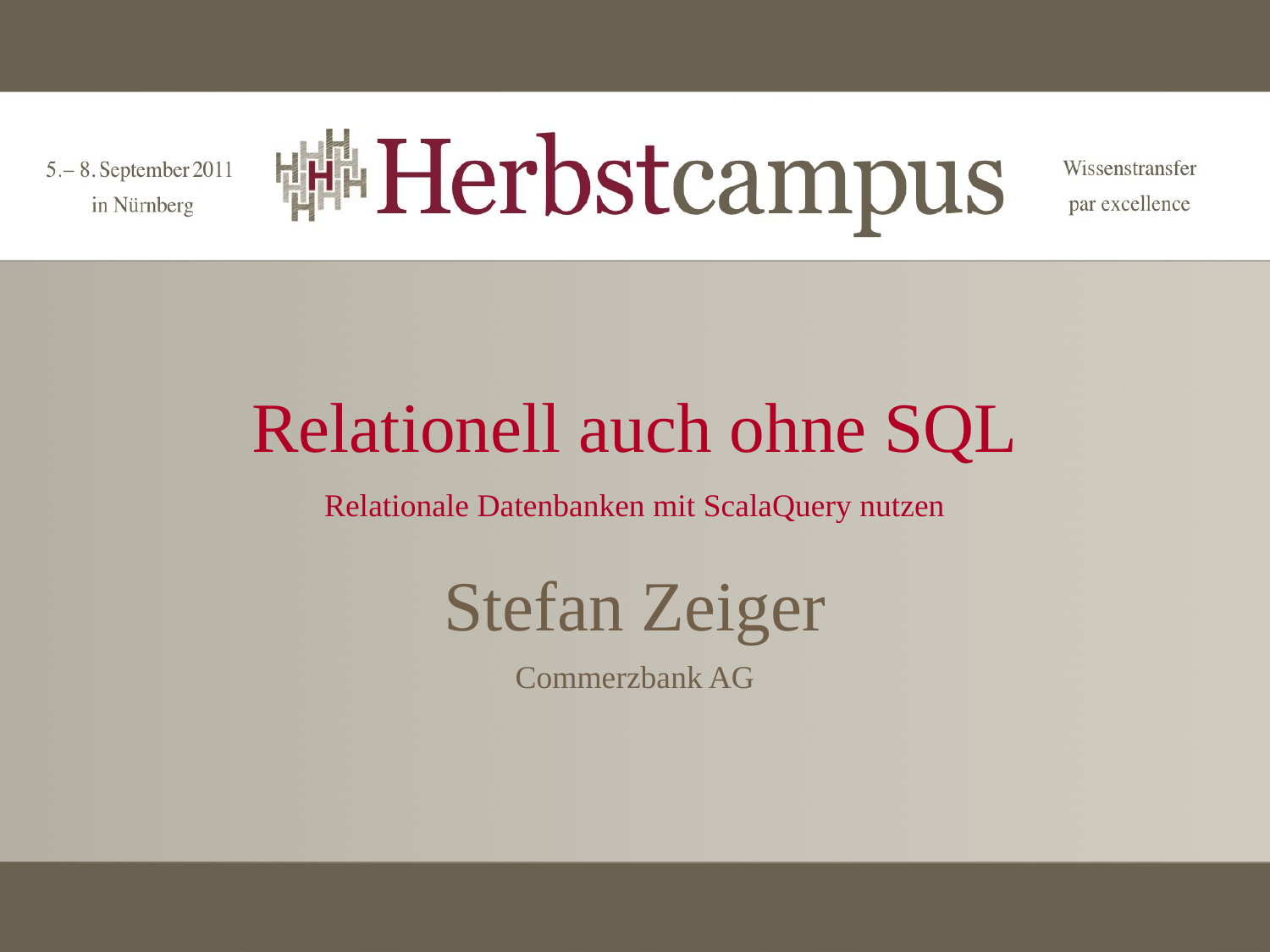

# Relationell auch ohne SQL Relationale Datenbanken mit ScalaQuery nutzen
Stefan Zeiger
Commerzbank AG